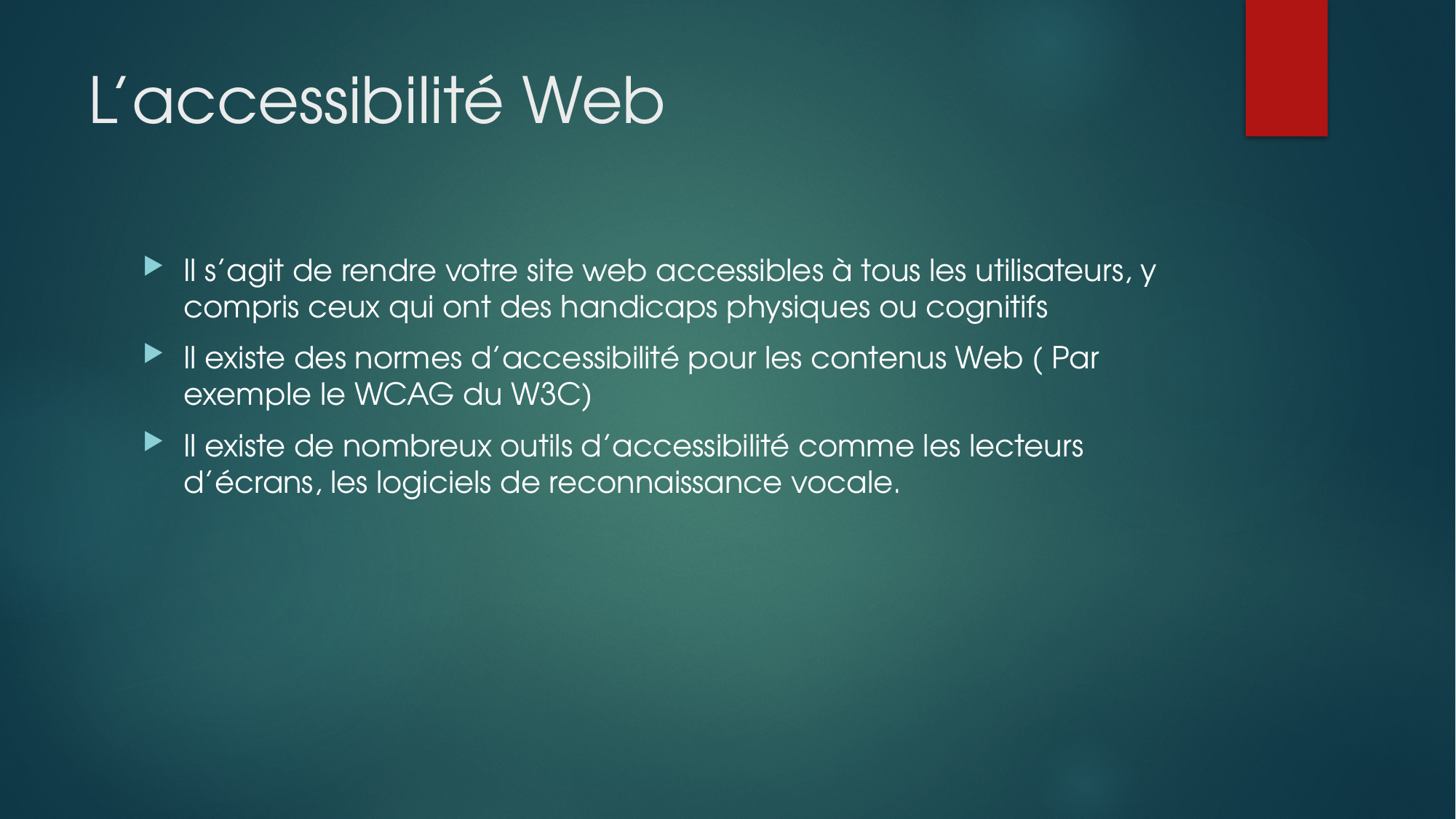

# L’accessibilité Web
Il s’agit de rendre votre site web accessibles à tous les utilisateurs, y compris ceux qui ont des handicaps physiques ou cognitifs
Il existe des normes d’accessibilité pour les contenus Web ( Par exemple le WCAG du W3C)
Il existe de nombreux outils d’accessibilité comme les lecteurs d’écrans, les logiciels de reconnaissance vocale.